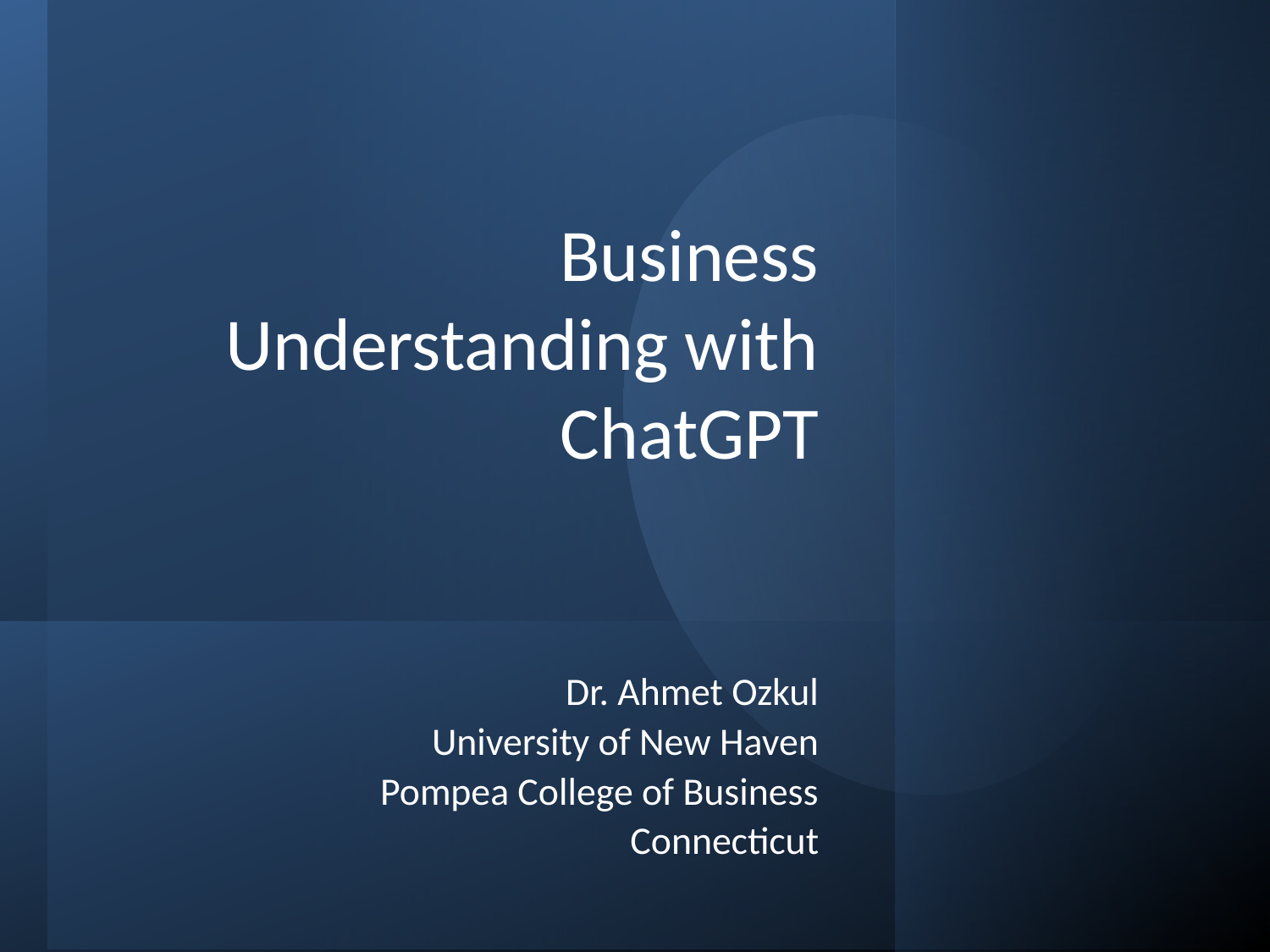

# Business Understanding with ChatGPT

Dr. Ahmet Ozkul
University of New Haven
Pompea College of Business
Connecticut